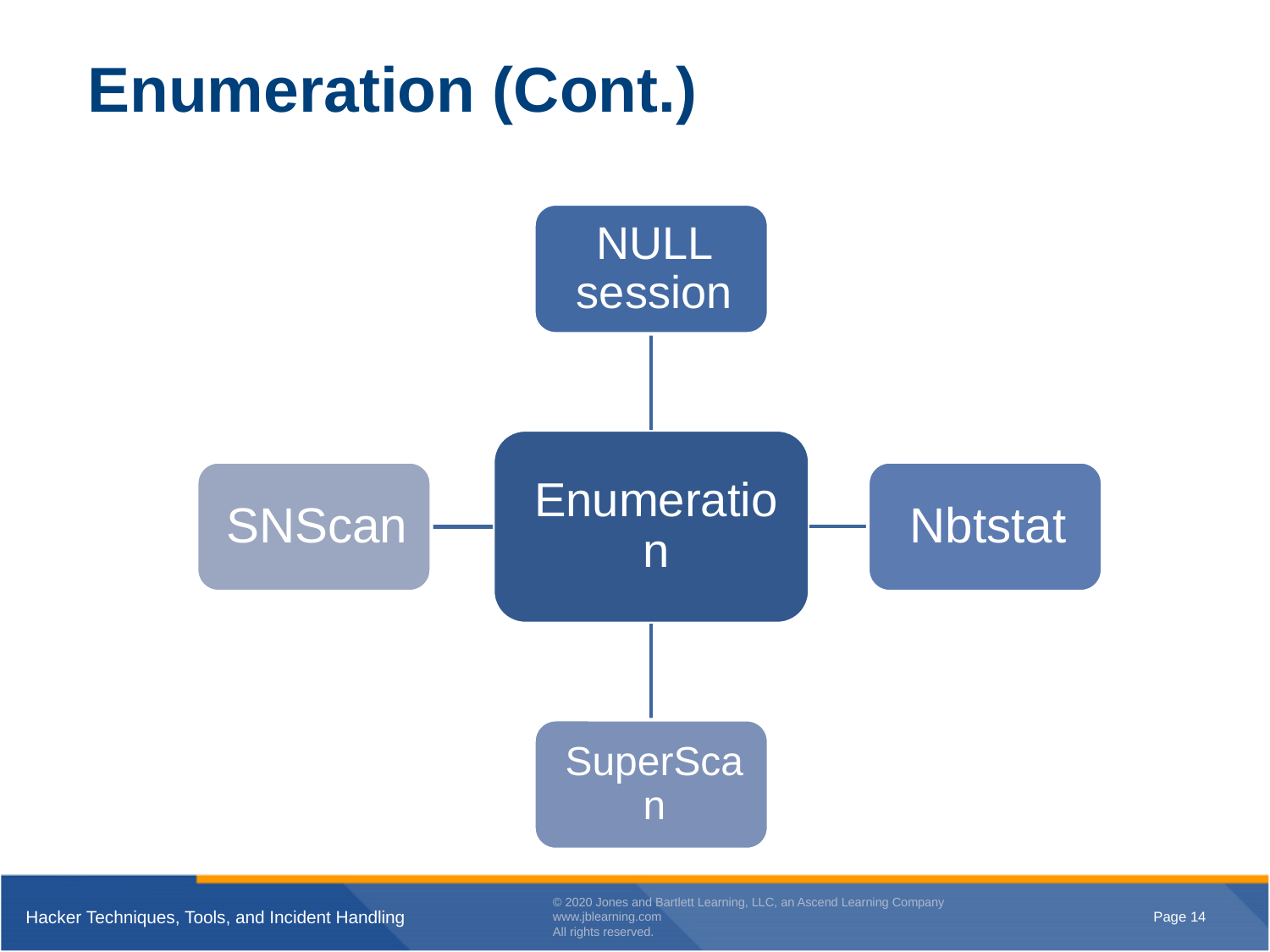

# Enumeration (Cont.)
Enumeration
NULL session
Nbtstat
SuperScan
SNScan